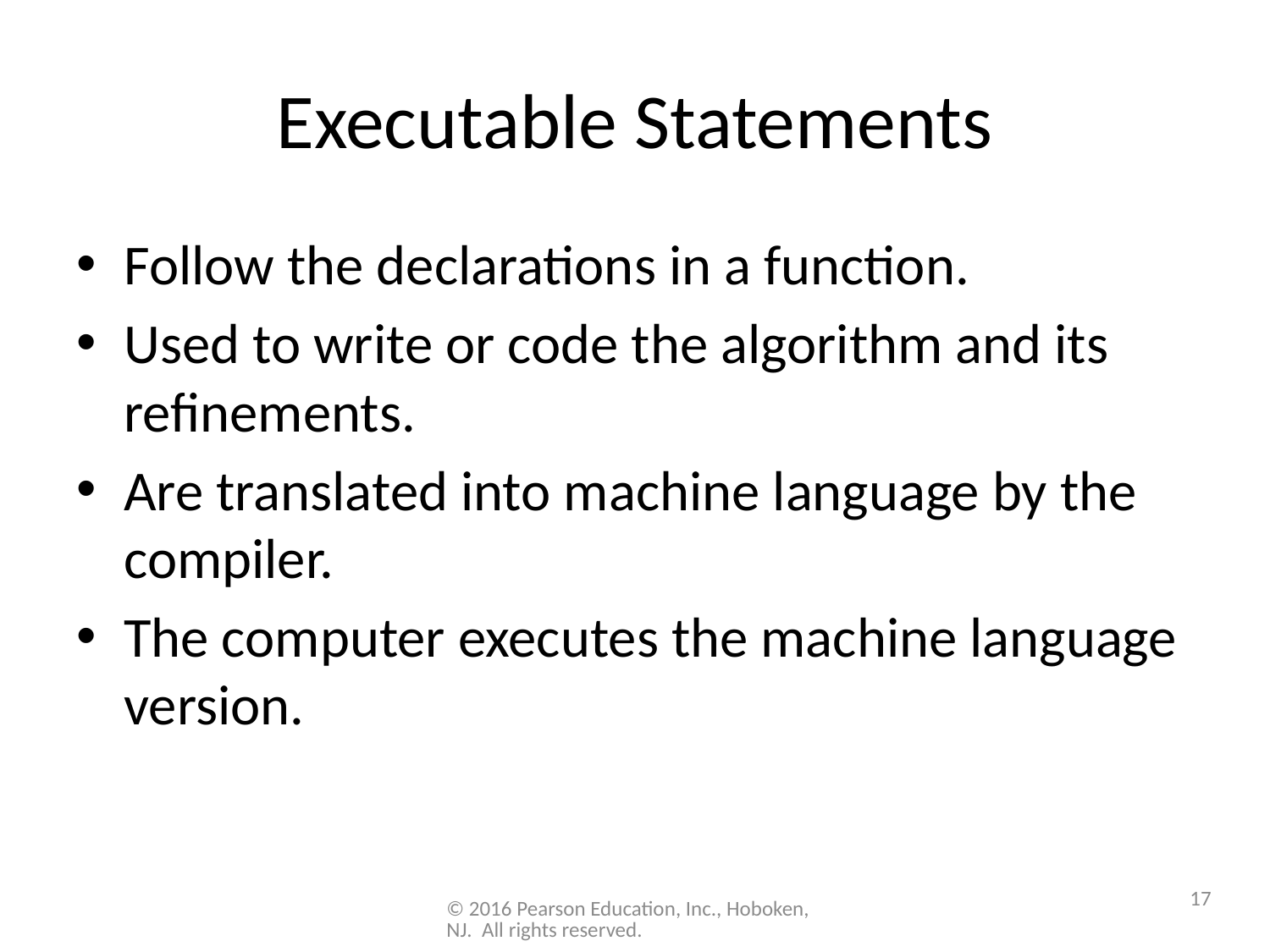

# Executable Statements
Follow the declarations in a function.
Used to write or code the algorithm and its refinements.
Are translated into machine language by the compiler.
The computer executes the machine language version.
17
© 2016 Pearson Education, Inc., Hoboken, NJ.  All rights reserved.